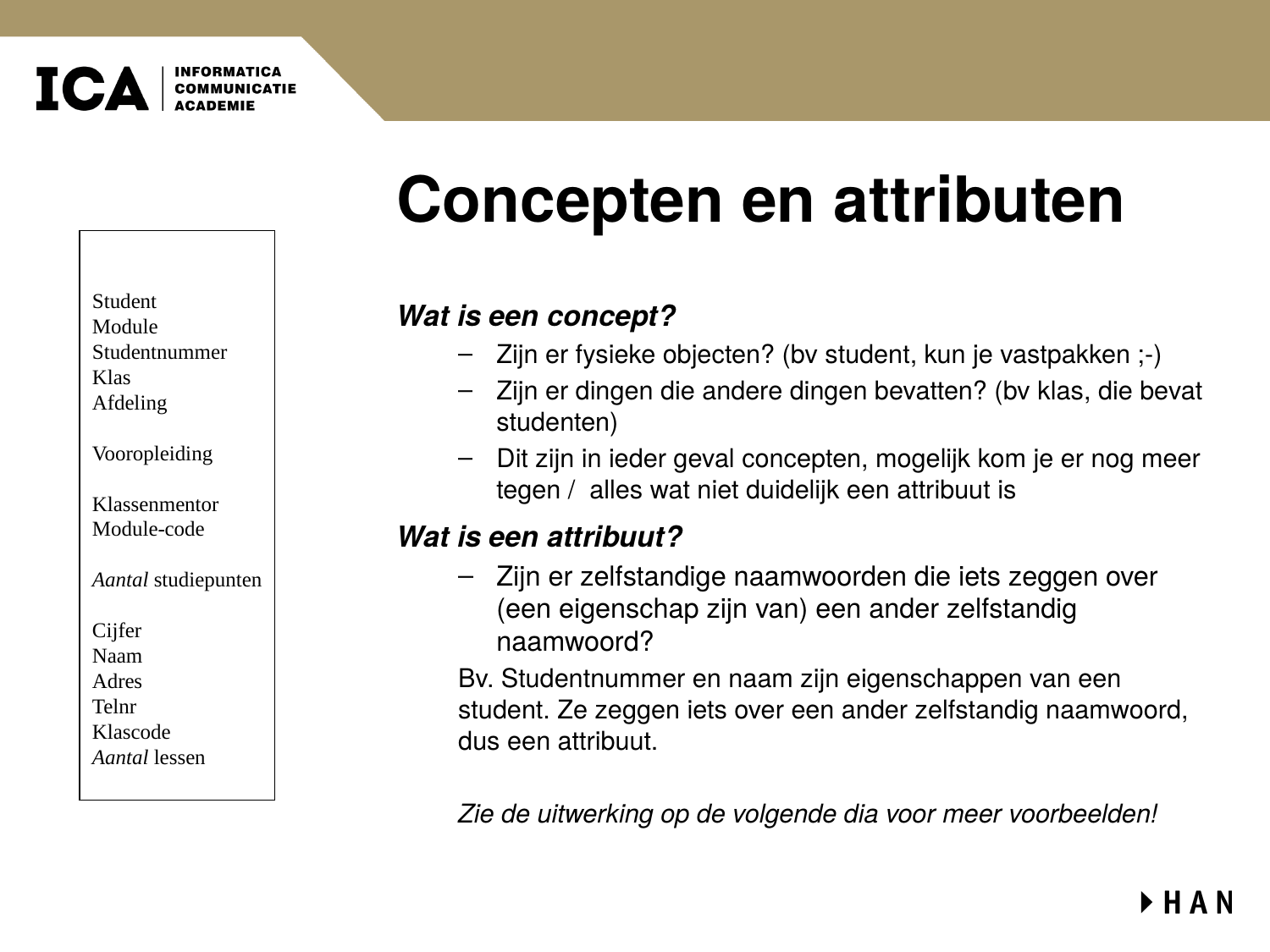

# Concepten en attributen

Student
Module
Studentnummer
Klas
Afdeling

Vooropleiding

Klassenmentor
Module-code

Aantal studiepunten

Cijfer
Naam
Adres
Telnr
Klascode
Aantal lessen

Wat is een concept?
Zijn er fysieke objecten? (bv student, kun je vastpakken ;-)
Zijn er dingen die andere dingen bevatten? (bv klas, die bevat studenten)
Dit zijn in ieder geval concepten, mogelijk kom je er nog meer tegen /  alles wat niet duidelijk een attribuut is
Wat is een attribuut?
Zijn er zelfstandige naamwoorden die iets zeggen over (een eigenschap zijn van) een ander zelfstandig naamwoord?
Bv. Studentnummer en naam zijn eigenschappen van een student. Ze zeggen iets over een ander zelfstandig naamwoord, dus een attribuut.

Zie de uitwerking op de volgende dia voor meer voorbeelden!